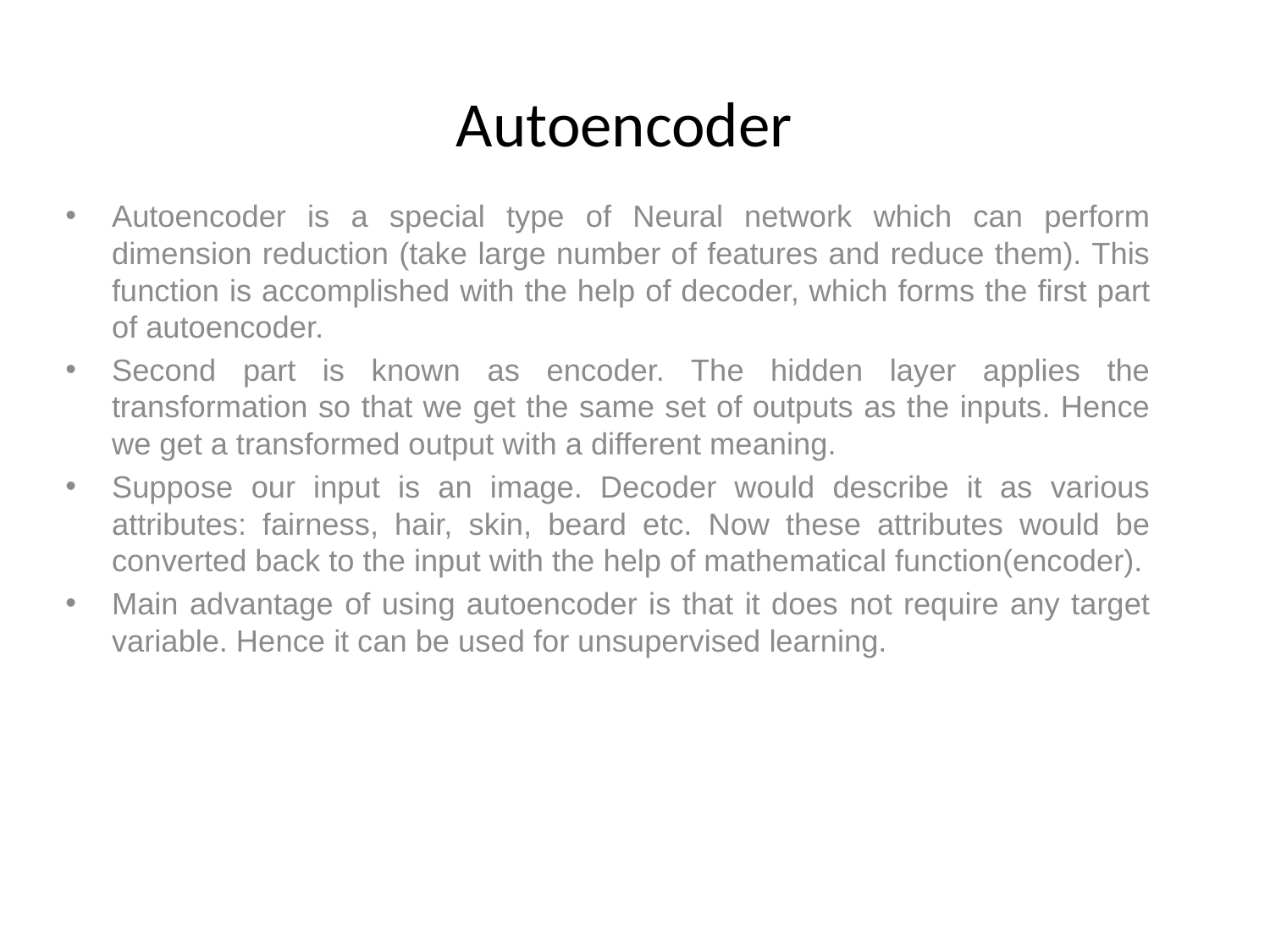

# Autoencoder
Autoencoder is a special type of Neural network which can perform dimension reduction (take large number of features and reduce them). This function is accomplished with the help of decoder, which forms the first part of autoencoder.
Second part is known as encoder. The hidden layer applies the transformation so that we get the same set of outputs as the inputs. Hence we get a transformed output with a different meaning.
Suppose our input is an image. Decoder would describe it as various attributes: fairness, hair, skin, beard etc. Now these attributes would be converted back to the input with the help of mathematical function(encoder).
Main advantage of using autoencoder is that it does not require any target variable. Hence it can be used for unsupervised learning.